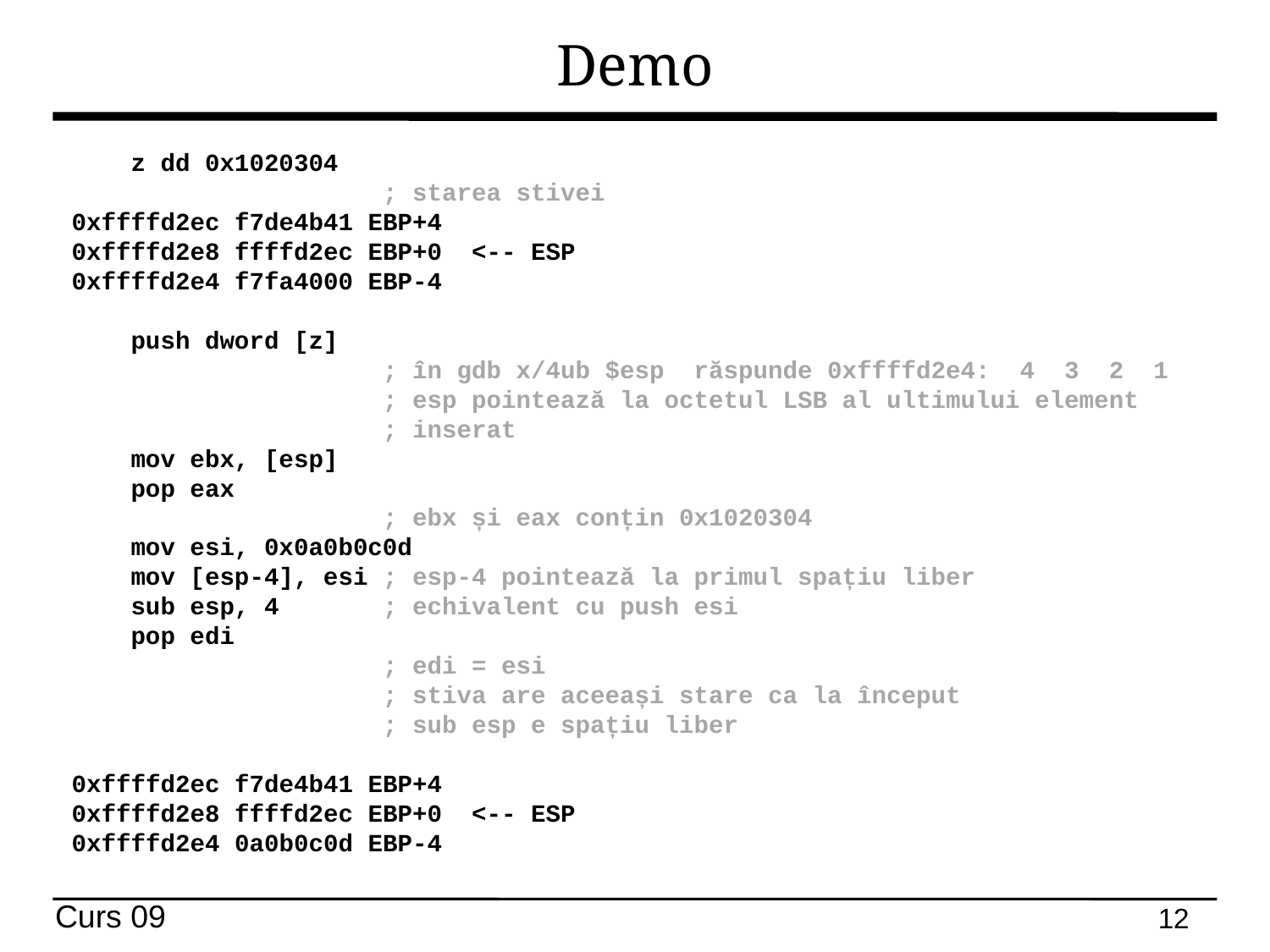

# Demo
    z dd 0x1020304
                     ; starea stivei
0xffffd2ec f7de4b41 EBP+4
0xffffd2e8 ffffd2ec EBP+0  <-- ESP
0xffffd2e4 f7fa4000 EBP-4

    push dword [z]
                     ; în gdb x/4ub $esp  răspunde 0xffffd2e4:  4  3  2  1
                     ; esp pointează la octetul LSB al ultimului element
                     ; inserat
    mov ebx, [esp]
    pop eax
                     ; ebx și eax conțin 0x1020304
    mov esi, 0x0a0b0c0d
    mov [esp-4], esi ; esp-4 pointează la primul spațiu liber
    sub esp, 4       ; echivalent cu push esi
    pop edi
                     ; edi = esi
                     ; stiva are aceeași stare ca la început
                     ; sub esp e spațiu liber

0xffffd2ec f7de4b41 EBP+4
0xffffd2e8 ffffd2ec EBP+0  <-- ESP
0xffffd2e4 0a0b0c0d EBP-4